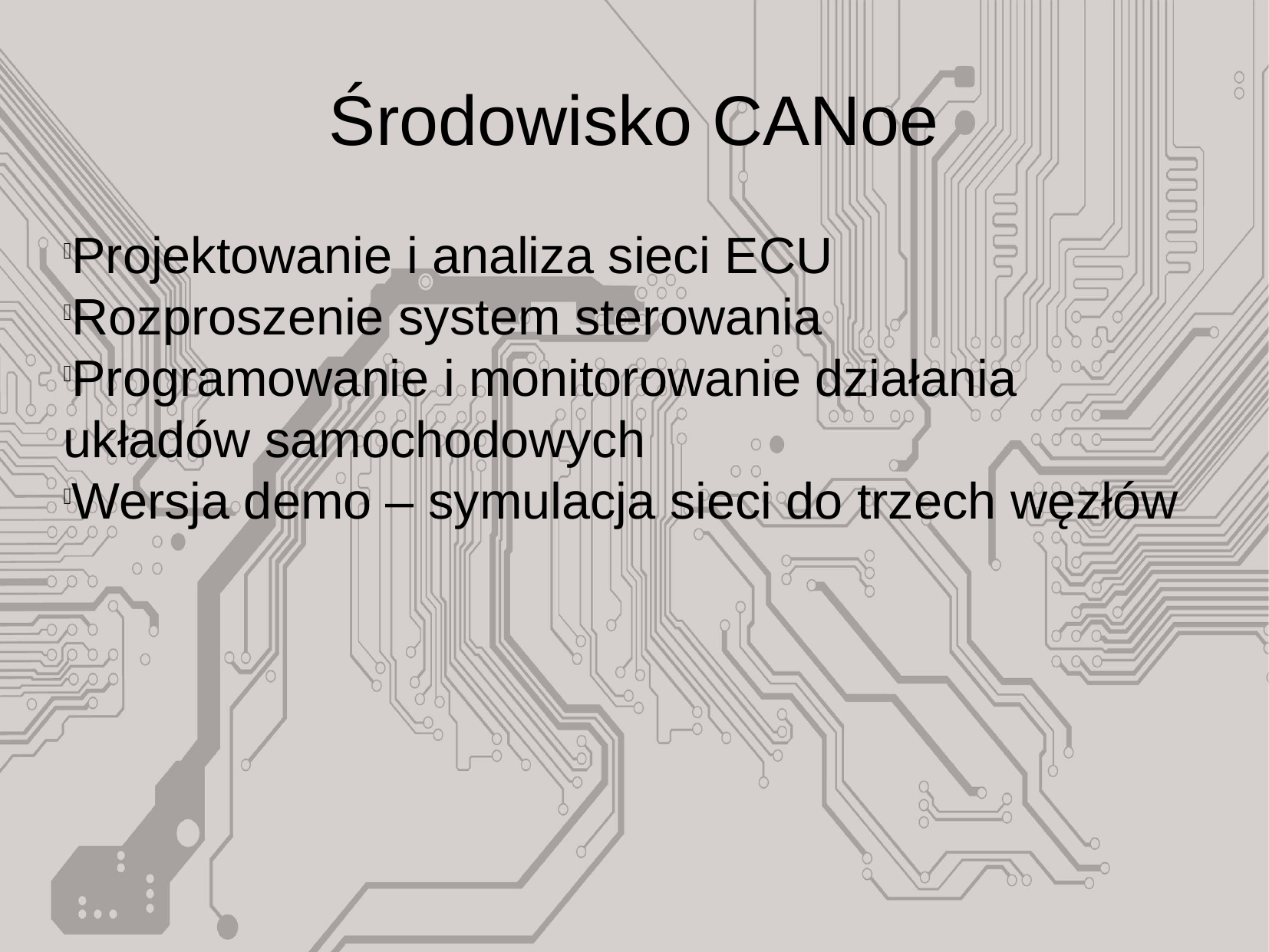

Środowisko CANoe
Projektowanie i analiza sieci ECU
Rozproszenie system sterowania
Programowanie i monitorowanie działania układów samochodowych
Wersja demo – symulacja sieci do trzech węzłów